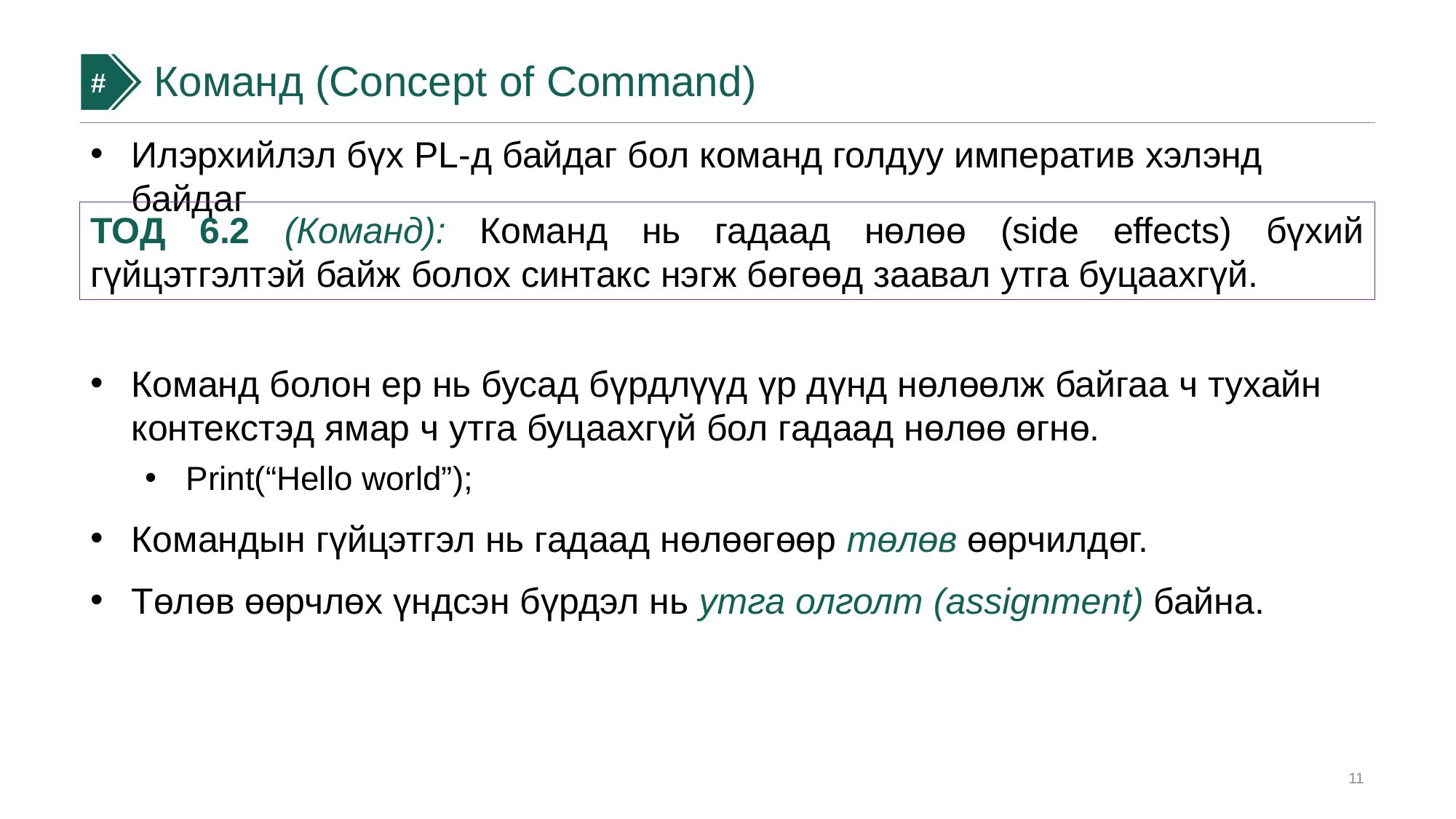

#
#
Команд (Concept of Command)
Илэрхийлэл бүх PL-д байдаг бол команд голдуу императив хэлэнд байдаг

Команд болон ер нь бусад бүрдлүүд үр дүнд нөлөөлж байгаа ч тухайн контекстэд ямар ч утга буцаахгүй бол гадаад нөлөө өгнө.
Print(“Hello world”);
Командын гүйцэтгэл нь гадаад нөлөөгөөр төлөв өөрчилдөг.
Төлөв өөрчлөх үндсэн бүрдэл нь утга олголт (assignment) байна.
ТОД 6.2 (Команд): Команд нь гадаад нөлөө (side effects) бүхий гүйцэтгэлтэй байж болох синтакс нэгж бөгөөд заавал утга буцаахгүй.
11